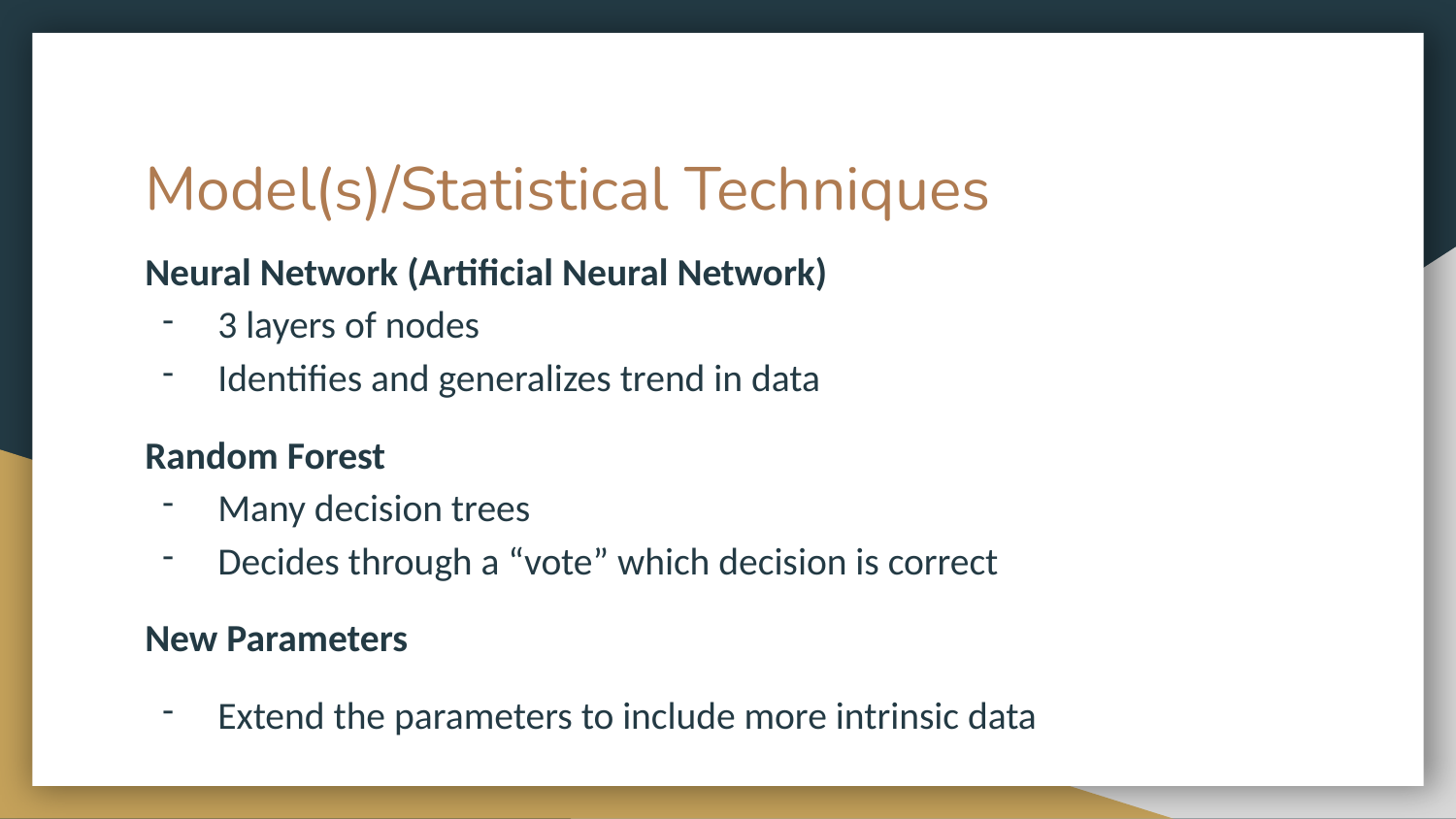

# Model(s)/Statistical Techniques
Neural Network (Artificial Neural Network)
3 layers of nodes
Identifies and generalizes trend in data
Random Forest
Many decision trees
Decides through a “vote” which decision is correct
New Parameters
Extend the parameters to include more intrinsic data